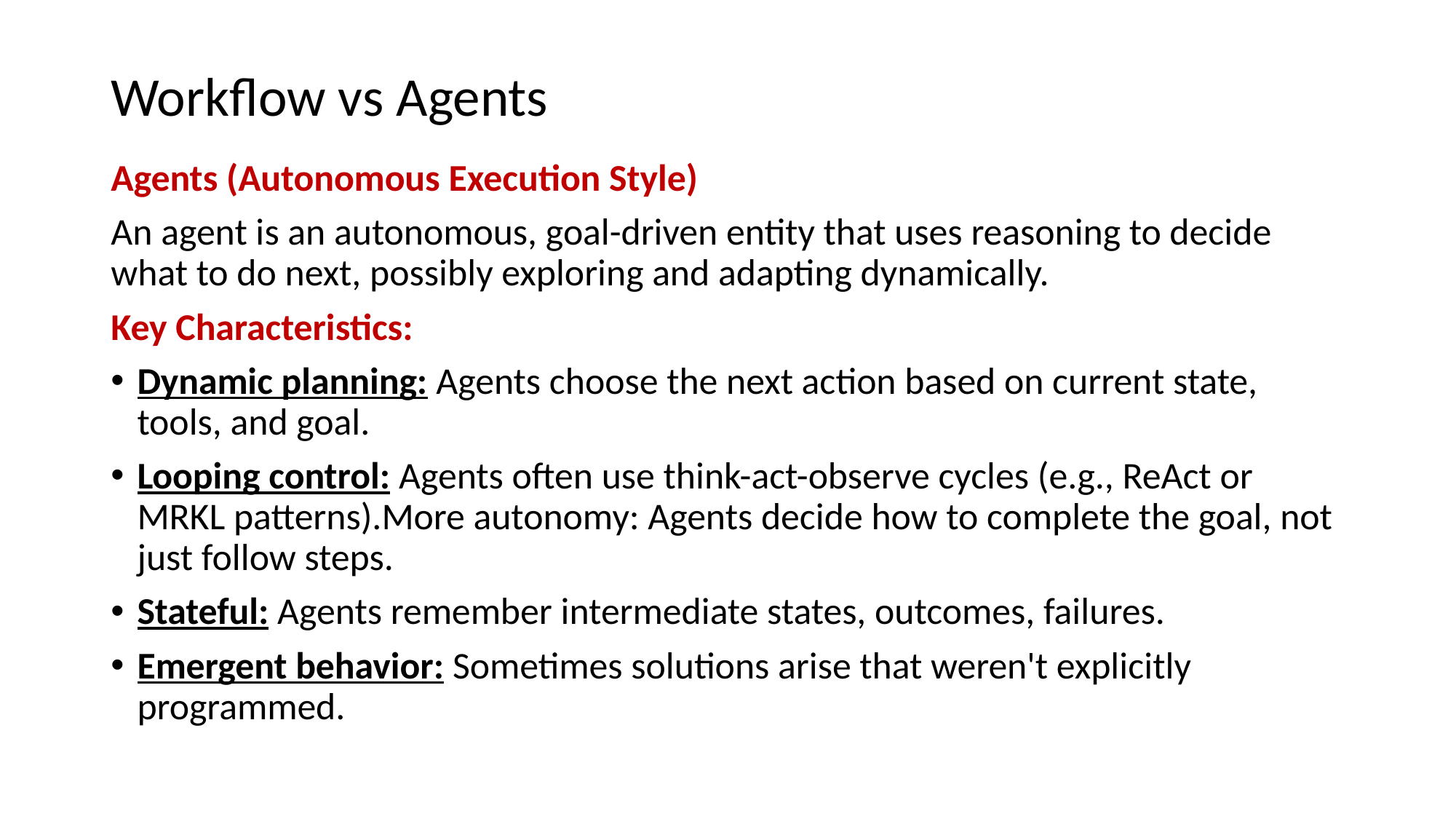

# Workflow vs Agents
Agents (Autonomous Execution Style)
An agent is an autonomous, goal-driven entity that uses reasoning to decide what to do next, possibly exploring and adapting dynamically.
Key Characteristics:
Dynamic planning: Agents choose the next action based on current state, tools, and goal.
Looping control: Agents often use think-act-observe cycles (e.g., ReAct or MRKL patterns).More autonomy: Agents decide how to complete the goal, not just follow steps.
Stateful: Agents remember intermediate states, outcomes, failures.
Emergent behavior: Sometimes solutions arise that weren't explicitly programmed.